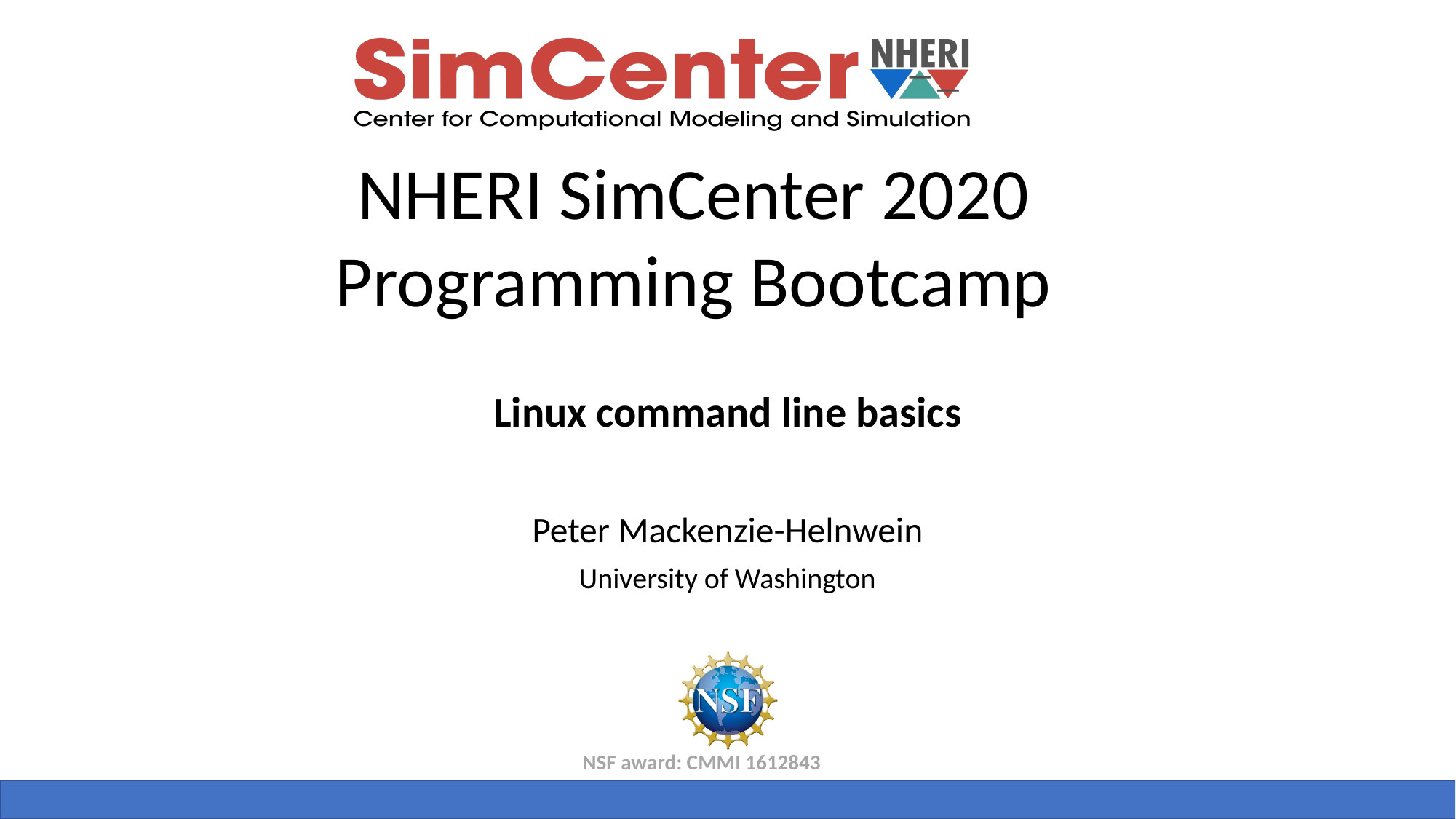

Linux command line basics
Peter Mackenzie-Helnwein
University of Washington